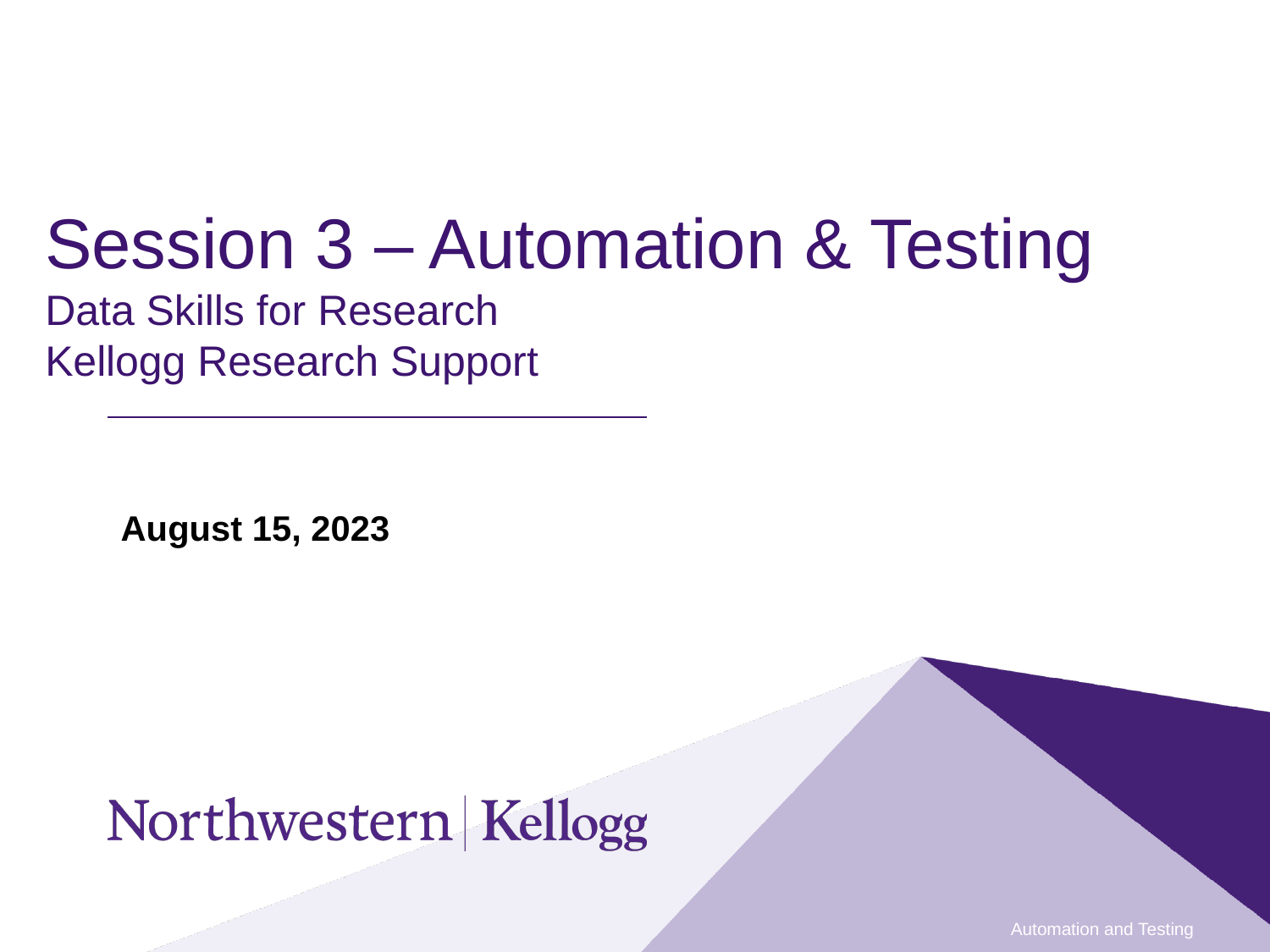

# Session 3 – Automation & Testing Data Skills for Research  Kellogg Research Support

August 15, 2023
Automation and Testing